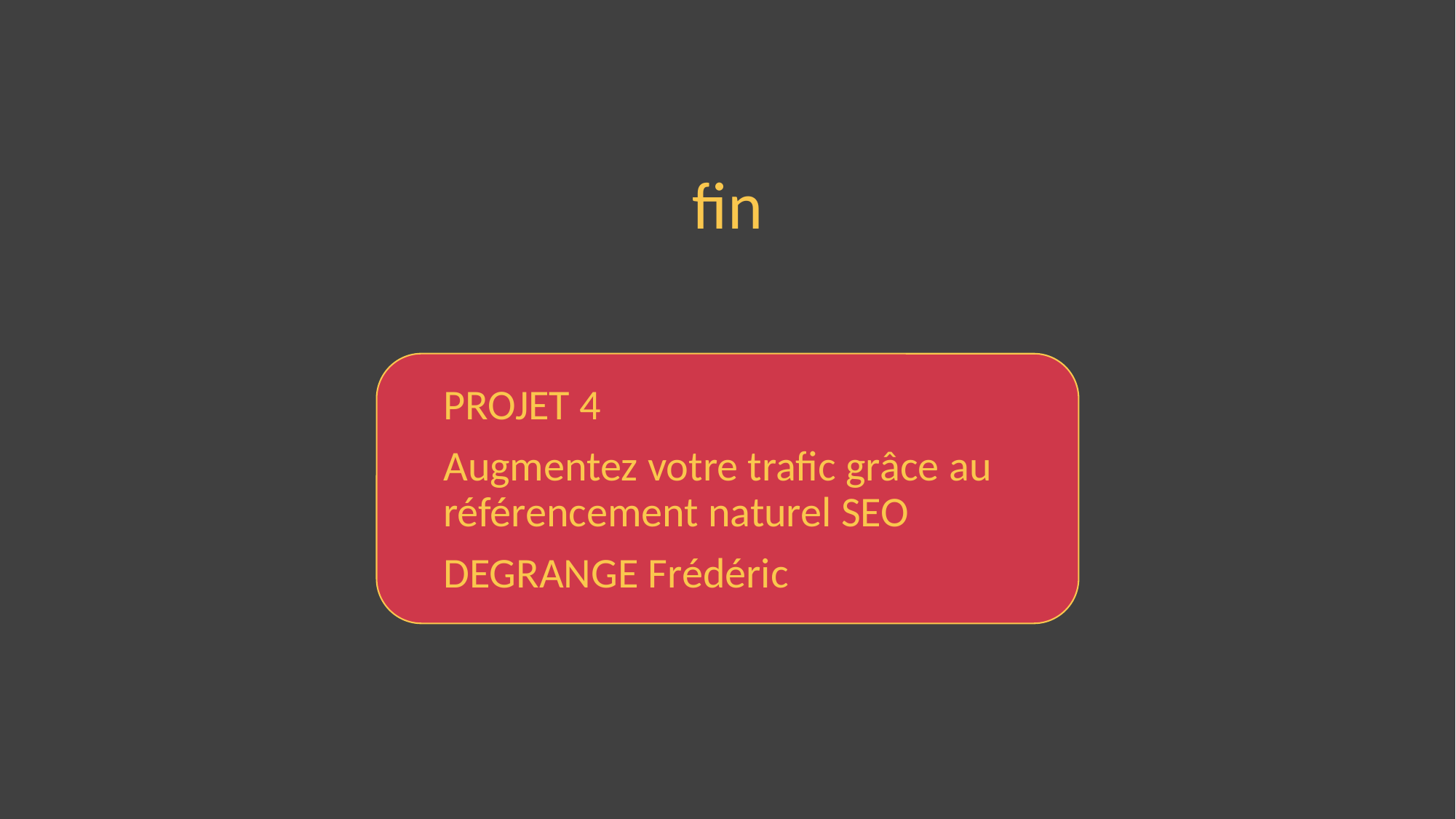

# fin

PROJET 4
Augmentez votre trafic grâce au référencement naturel SEO
DEGRANGE Frédéric